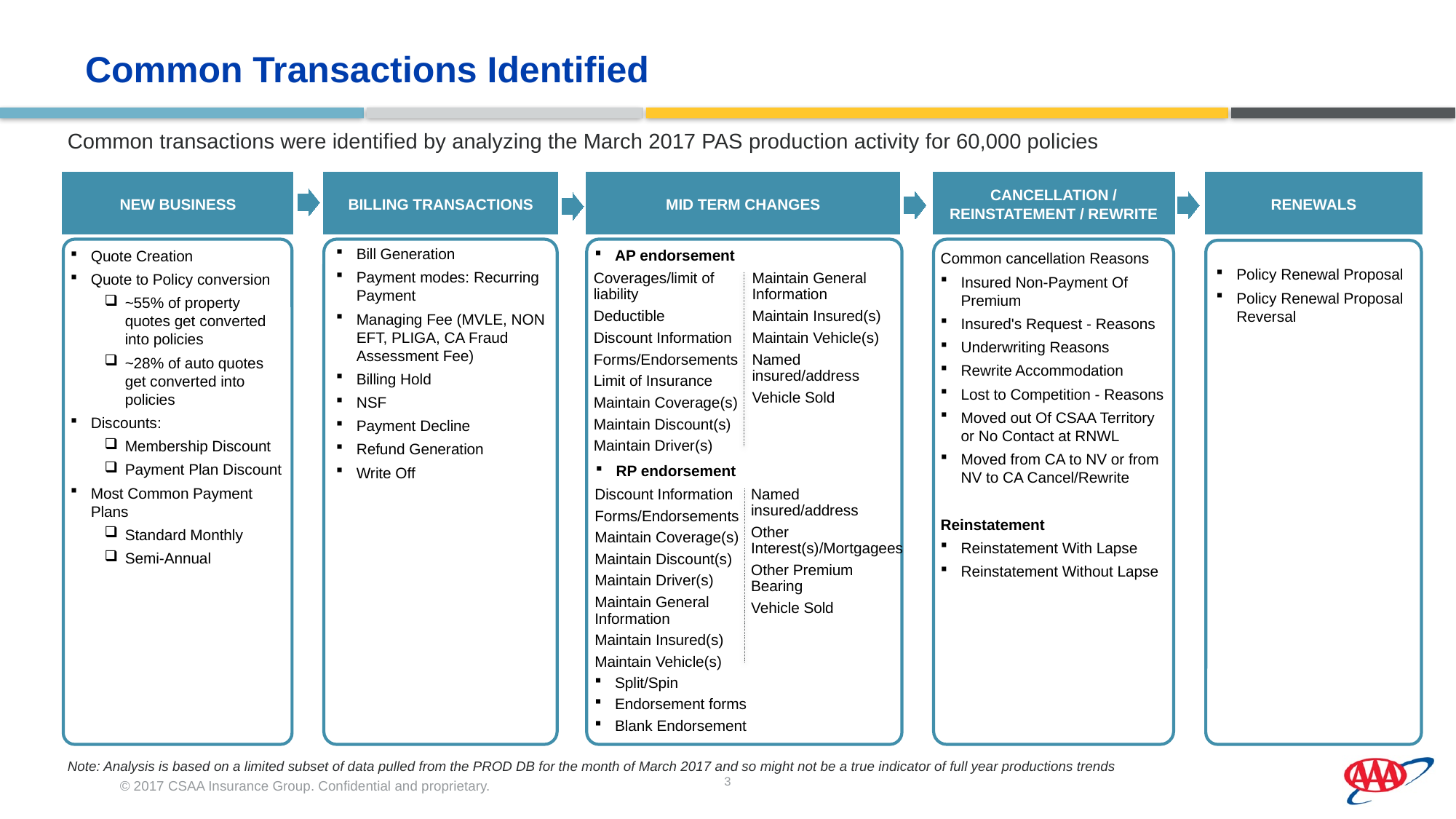

Common Transactions Identified
Common transactions were identified by analyzing the March 2017 PAS production activity for 60,000 policies
NEW BUSINESS

Quote Creation
Quote to Policy conversion
~55% of property quotes get converted into policies
~28% of auto quotes get converted into policies
Discounts:
Membership Discount
Payment Plan Discount
Most Common Payment Plans
Standard Monthly
Semi-Annual
BILLING TRANSACTIONS

Bill Generation
Payment modes: Recurring Payment
Managing Fee (MVLE, NON EFT, PLIGA, CA Fraud Assessment Fee)
Billing Hold
NSF
Payment Decline
Refund Generation
Write Off
MID TERM CHANGES

AP endorsement

Coverages/limit of liability
Deductible
Discount Information
Forms/Endorsements
Limit of Insurance
Maintain Coverage(s)
Maintain Discount(s)
Maintain Driver(s)
Maintain General Information
Maintain Insured(s)
Maintain Vehicle(s)
Named insured/address
Vehicle Sold
RP endorsement

Discount Information
Forms/Endorsements
Maintain Coverage(s)
Maintain Discount(s)
Maintain Driver(s)
Maintain General Information
Maintain Insured(s)
Maintain Vehicle(s)
Named insured/address
Other Interest(s)/Mortgagees
Other Premium Bearing
Vehicle Sold
Split/Spin
Endorsement forms
Blank Endorsement

CANCELLATION / REINSTATEMENT / REWRITE

Common cancellation Reasons
Insured Non-Payment Of Premium
Insured's Request - Reasons
Underwriting Reasons
Rewrite Accommodation
Lost to Competition - Reasons
Moved out Of CSAA Territory or No Contact at RNWL
Moved from CA to NV or from NV to CA Cancel/Rewrite

Reinstatement
Reinstatement With Lapse
Reinstatement Without Lapse
RENEWALS

Policy Renewal Proposal
Policy Renewal Proposal Reversal

Note: Analysis is based on a limited subset of data pulled from the PROD DB for the month of March 2017 and so might not be a true indicator of full year productions trends